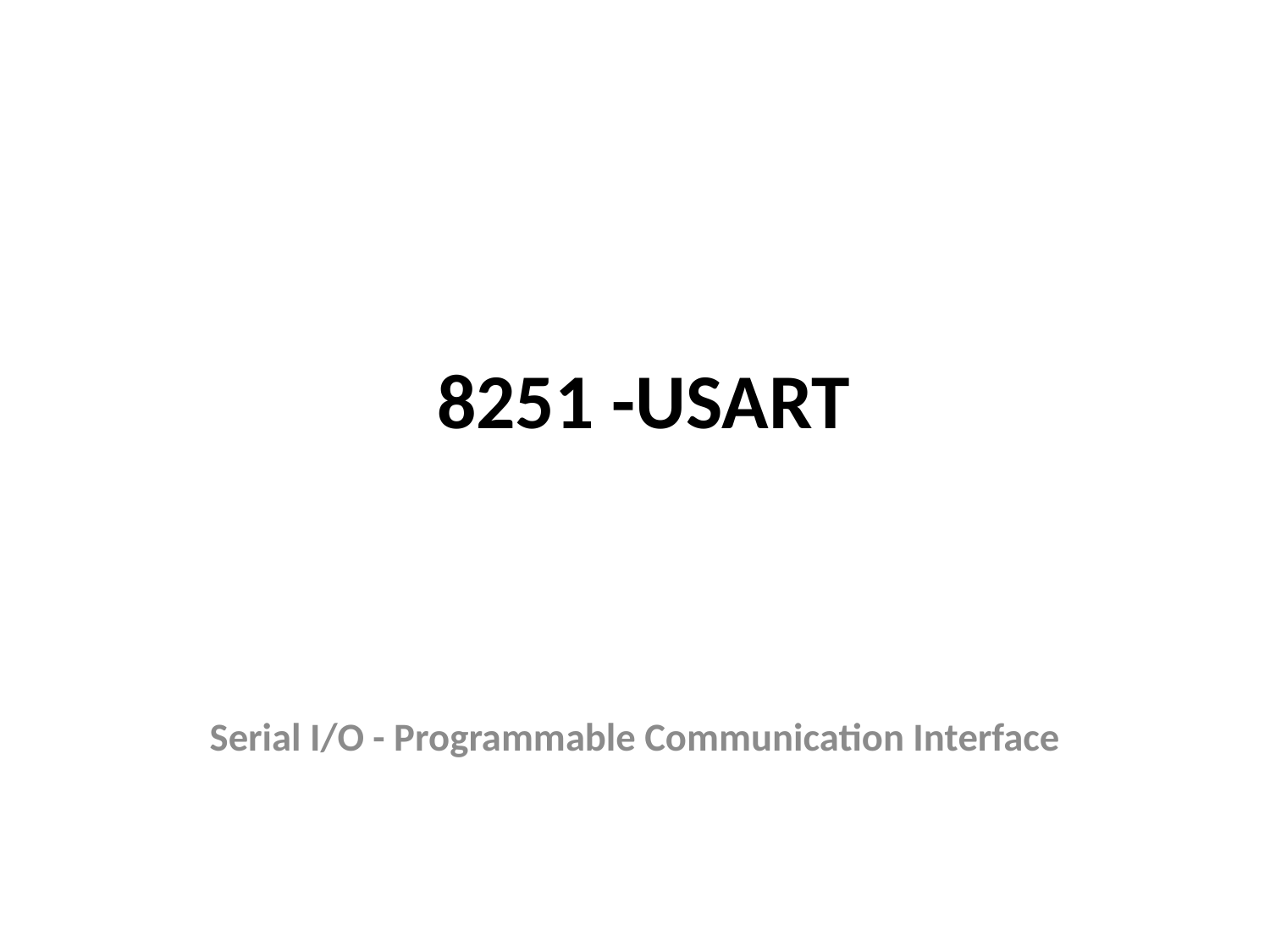

# 8251 -USART

Serial I/O - Programmable Communication Interface